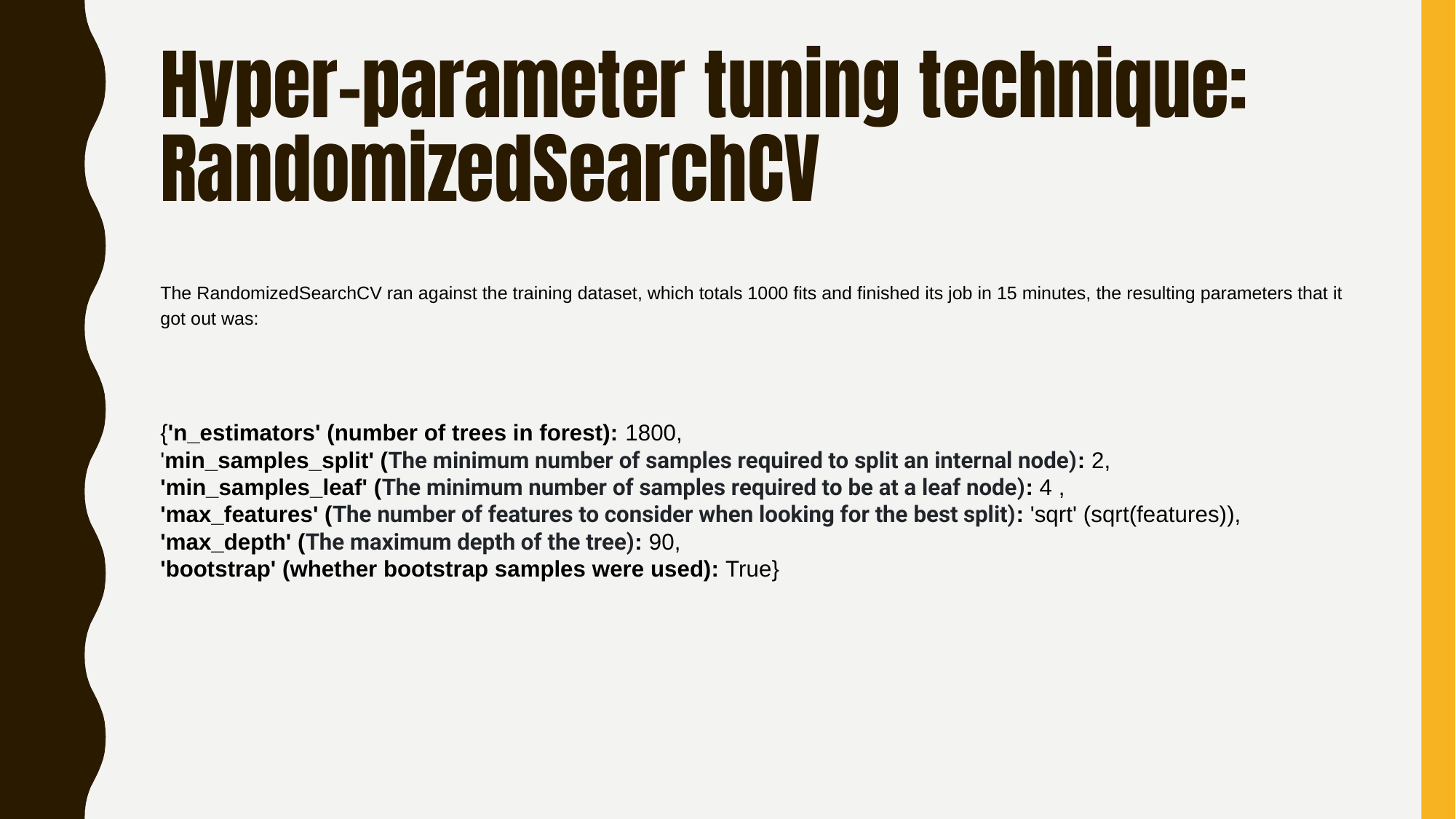

# Hyper-parameter tuning technique:
RandomizedSearchCV
The RandomizedSearchCV ran against the training dataset, which totals 1000 fits and finished its job in 15 minutes, the resulting parameters that it got out was:

{'n_estimators' (number of trees in forest): 1800,
'min_samples_split' (The minimum number of samples required to split an internal node): 2,
'min_samples_leaf' (The minimum number of samples required to be at a leaf node): 4 ,
'max_features' (The number of features to consider when looking for the best split): 'sqrt' (sqrt(features)),
'max_depth' (The maximum depth of the tree): 90,
'bootstrap' (whether bootstrap samples were used): True}